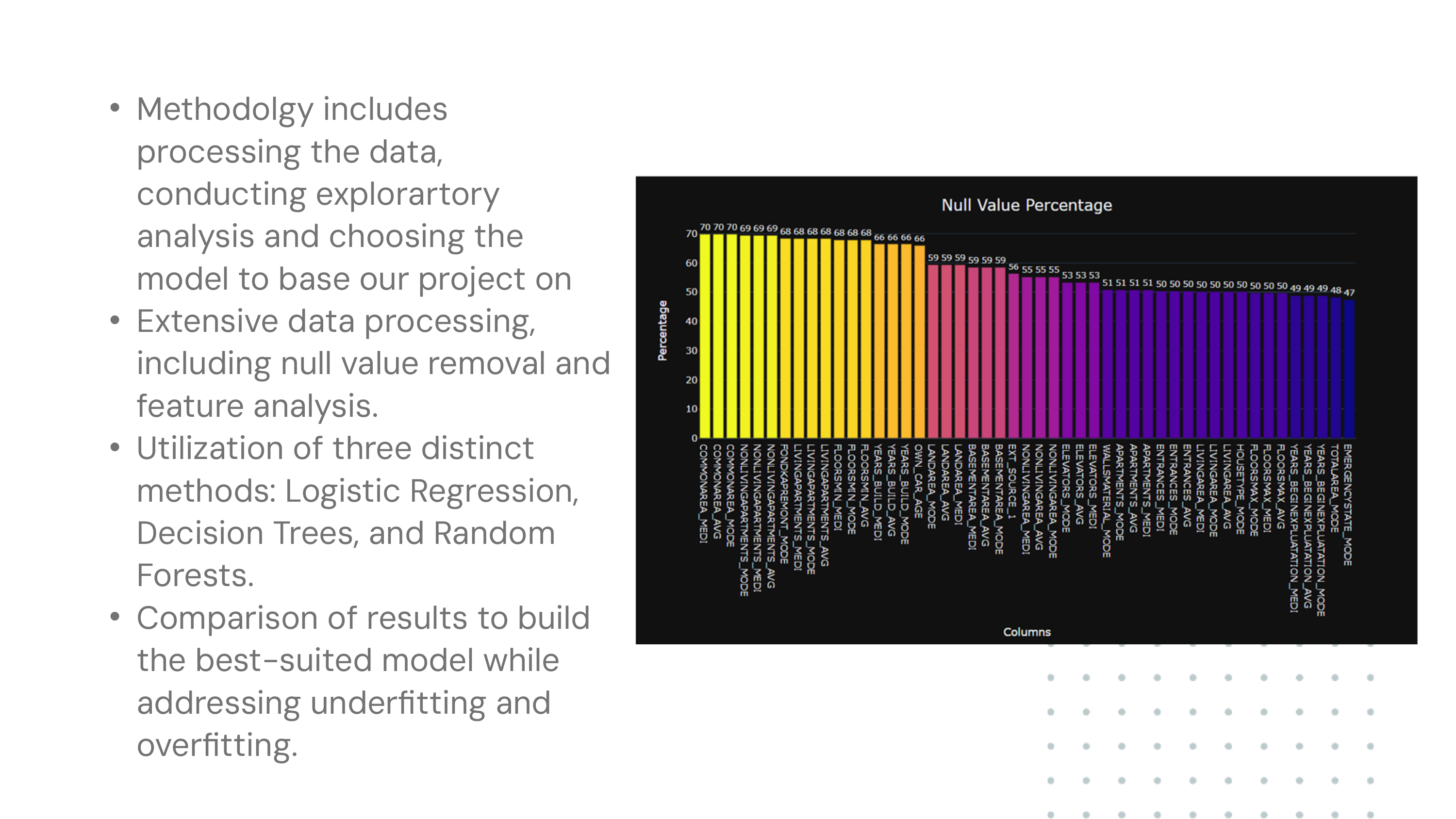

Methodolgy includes processing the data, conducting explorartory analysis and choosing the model to base our project on
Extensive data processing, including null value removal and feature analysis.
Utilization of three distinct methods: Logistic Regression, Decision Trees, and Random Forests.
Comparison of results to build the best-suited model while addressing underfitting and overfitting.